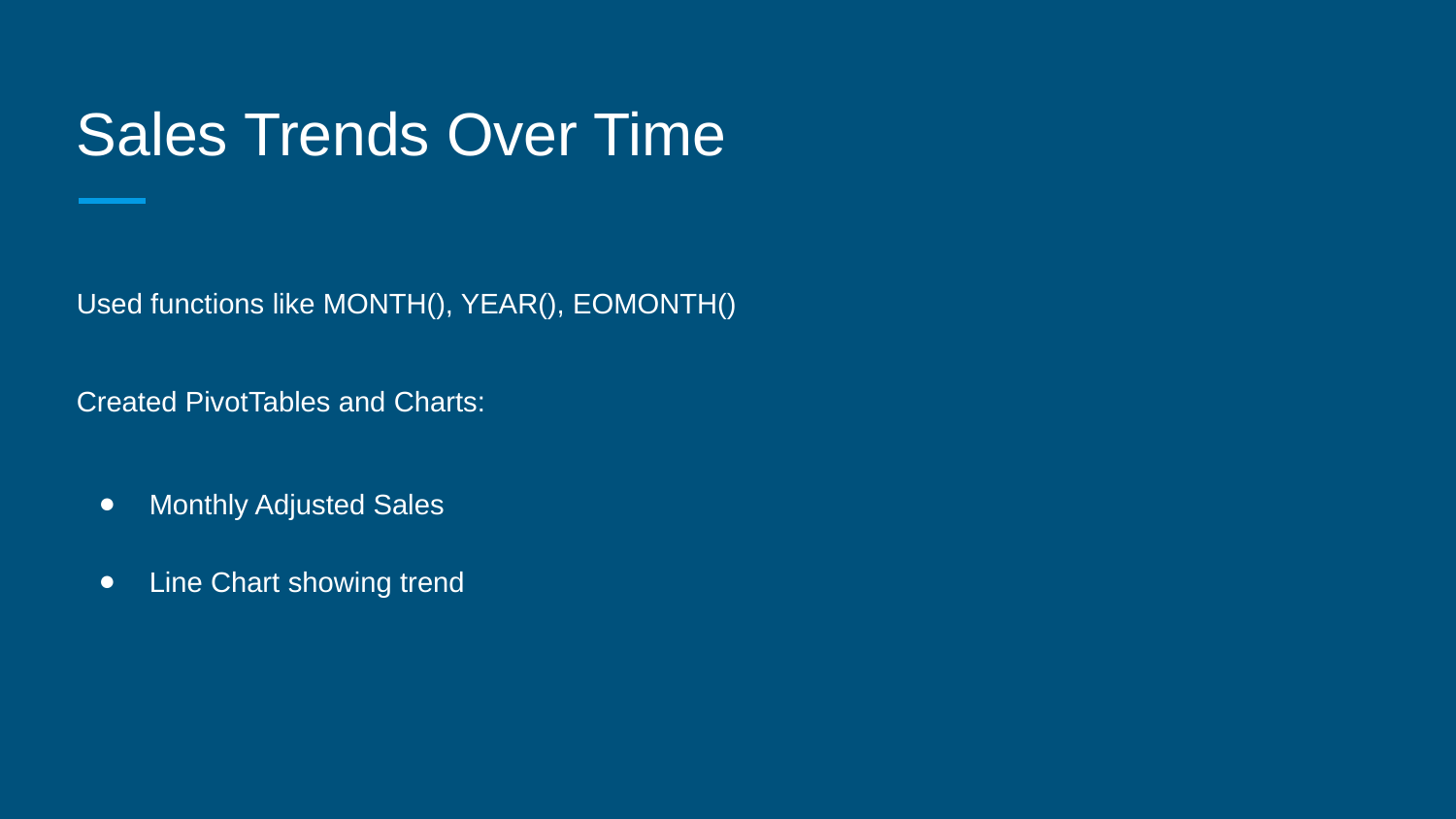

# Sales Trends Over Time
Used functions like MONTH(), YEAR(), EOMONTH()
Created PivotTables and Charts:
Monthly Adjusted Sales
Line Chart showing trend